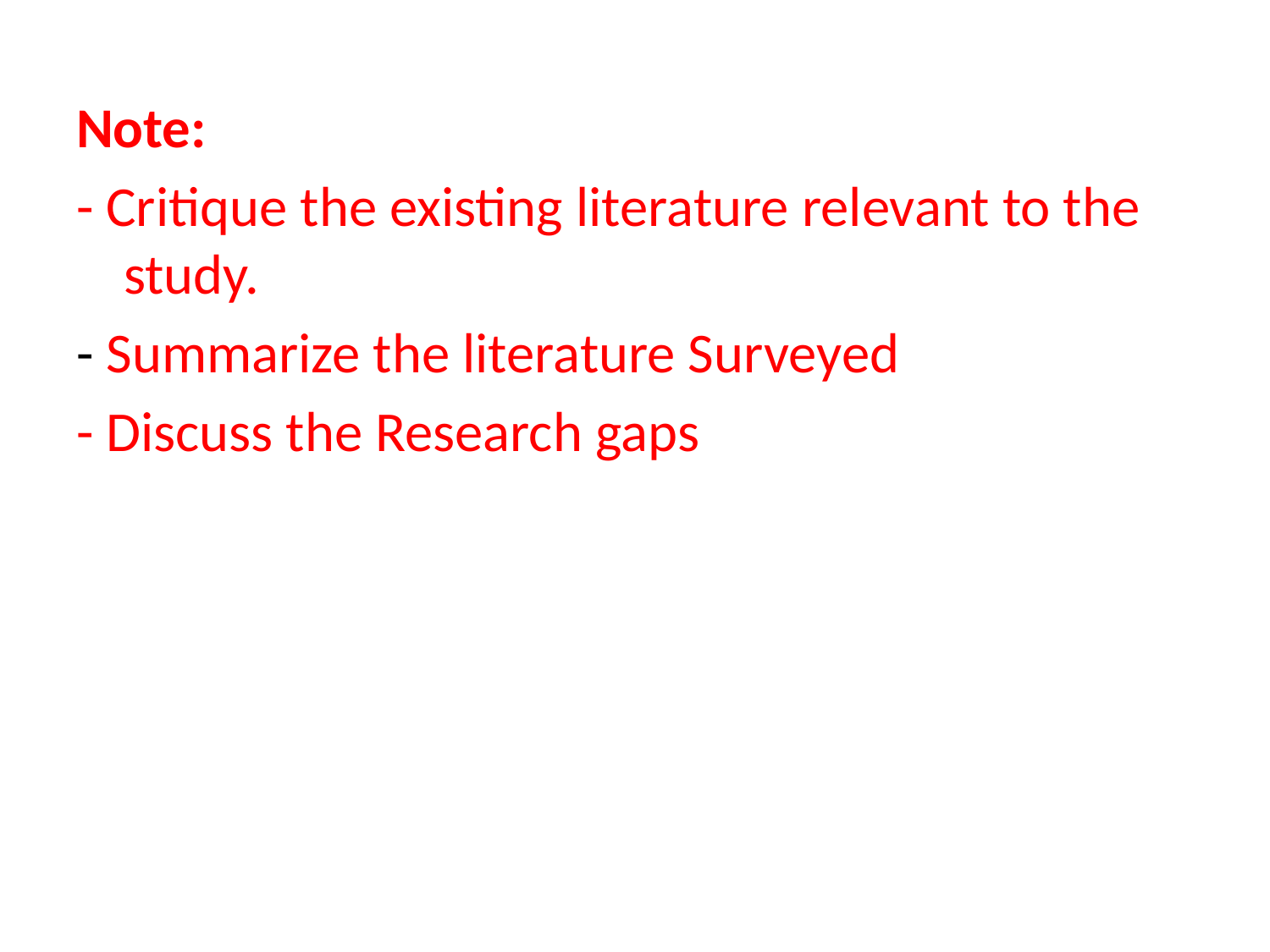

Note:
- Critique the existing literature relevant to the study.
- Summarize the literature Surveyed
- Discuss the Research gaps